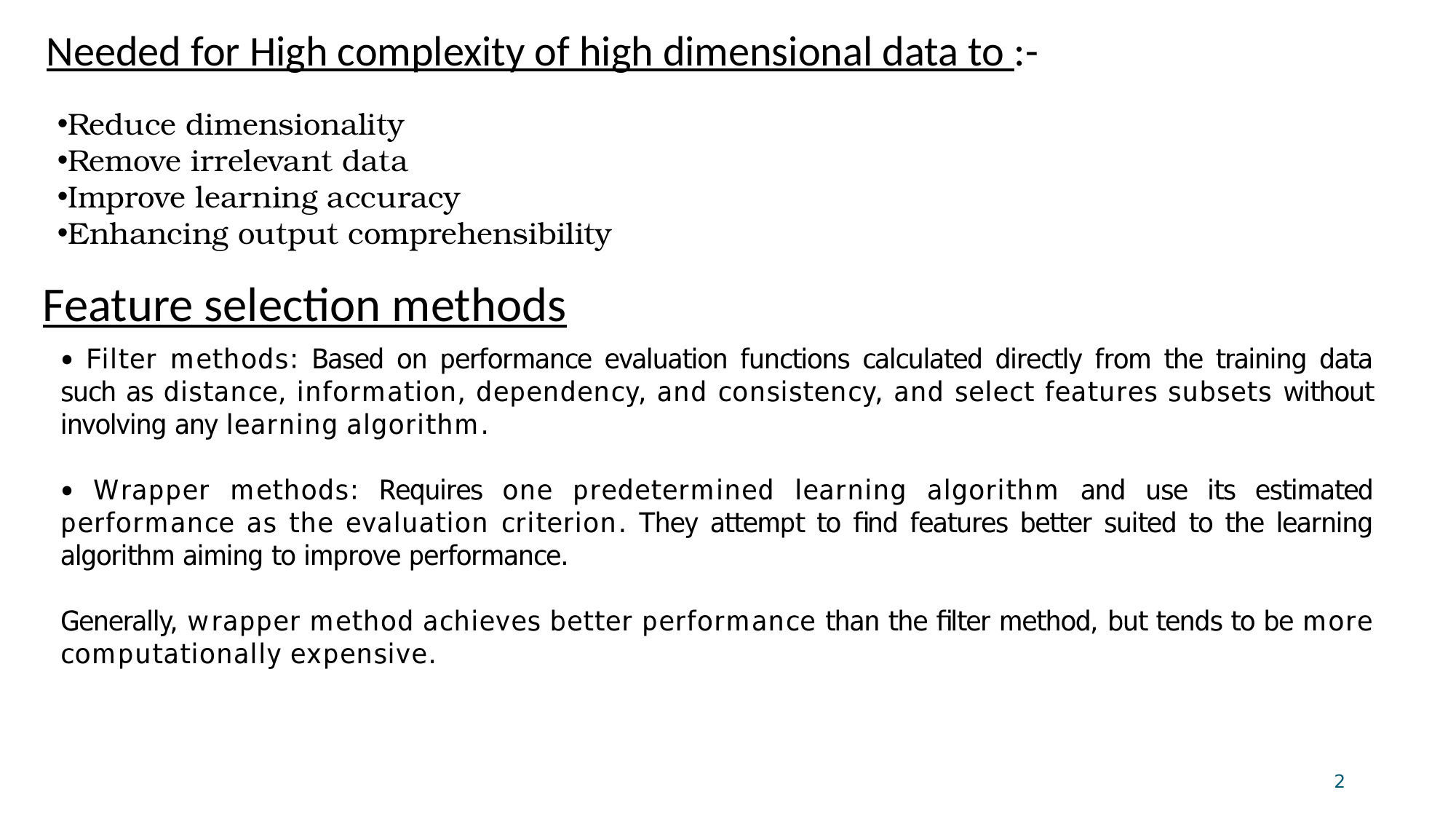

# Needed for High complexity of high dimensional data to :-
Reduce dimensionality
Remove irrelevant data
Improve learning accuracy
Enhancing output comprehensibility
Feature selection methods
• Filter methods: Based on performance evaluation functions calculated directly from the training data such as distance, information, dependency, and consistency, and select features subsets without involving any learning algorithm.

• Wrapper methods: Requires one predetermined learning algorithm and use its estimated performance as the evaluation criterion. They attempt to find features better suited to the learning algorithm aiming to improve performance.

Generally, wrapper method achieves better performance than the filter method, but tends to be more computationally expensive.

2